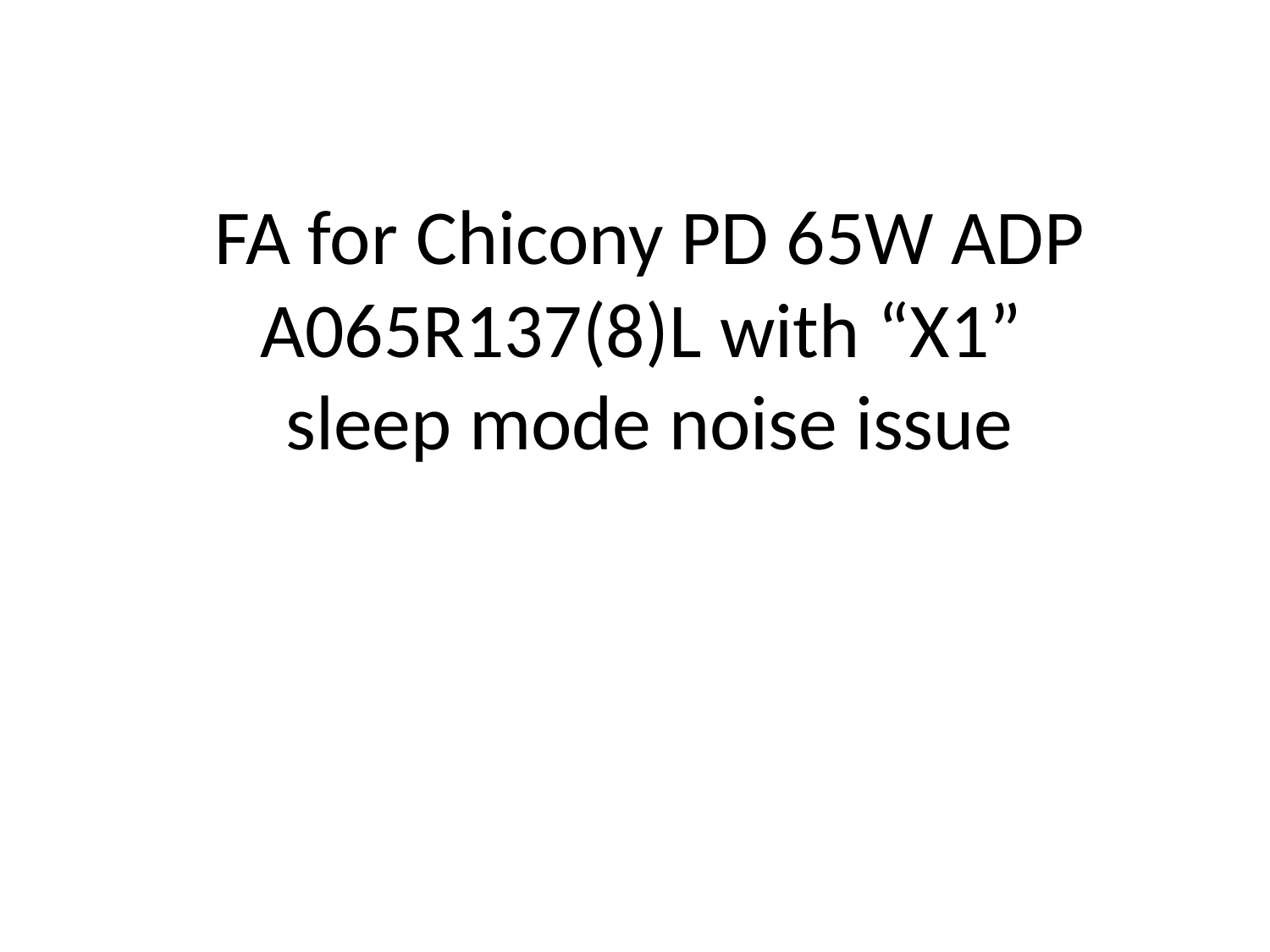

FA for Chicony PD 65W ADP A065R137(8)L with “X1”
sleep mode noise issue